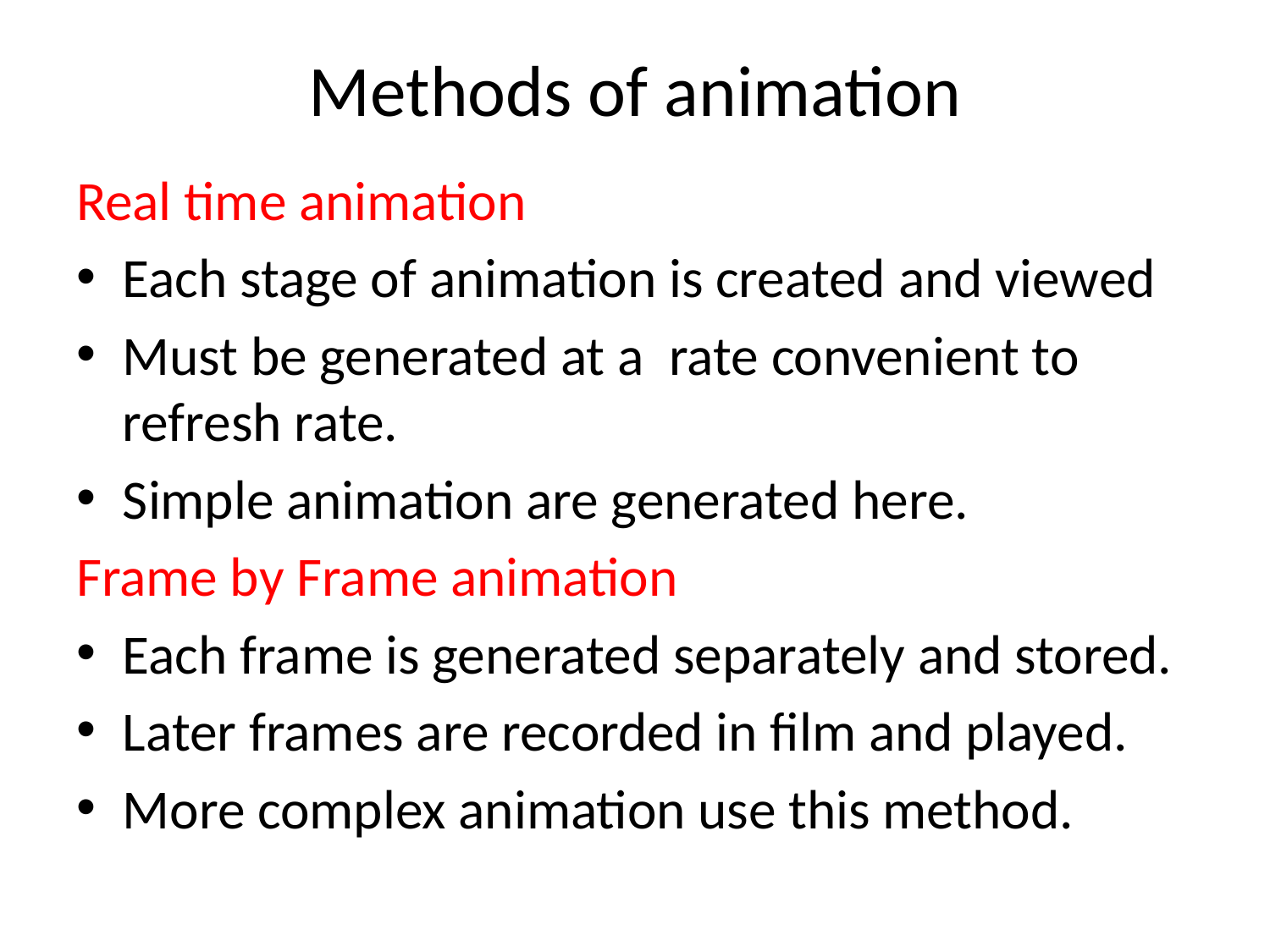

# Methods of animation
Real time animation
Each stage of animation is created and viewed
Must be generated at a  rate convenient to refresh rate.
Simple animation are generated here.
Frame by Frame animation
Each frame is generated separately and stored.
Later frames are recorded in film and played.
More complex animation use this method.